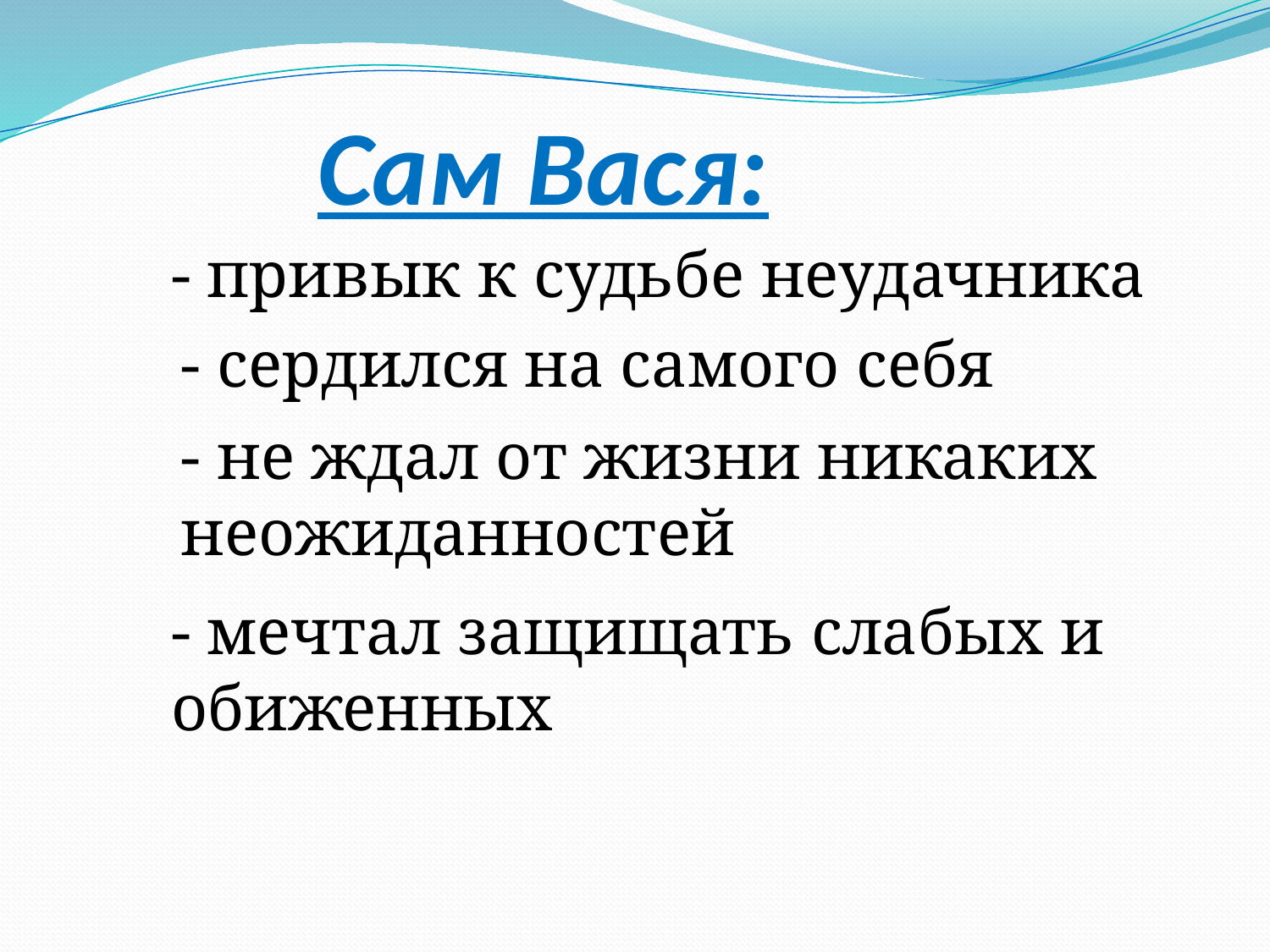

# Сам Вася:
- привык к судьбе неудачника
- сердился на самого себя

- не ждал от жизни никаких неожиданностей
- мечтал защищать слабых и обиженных